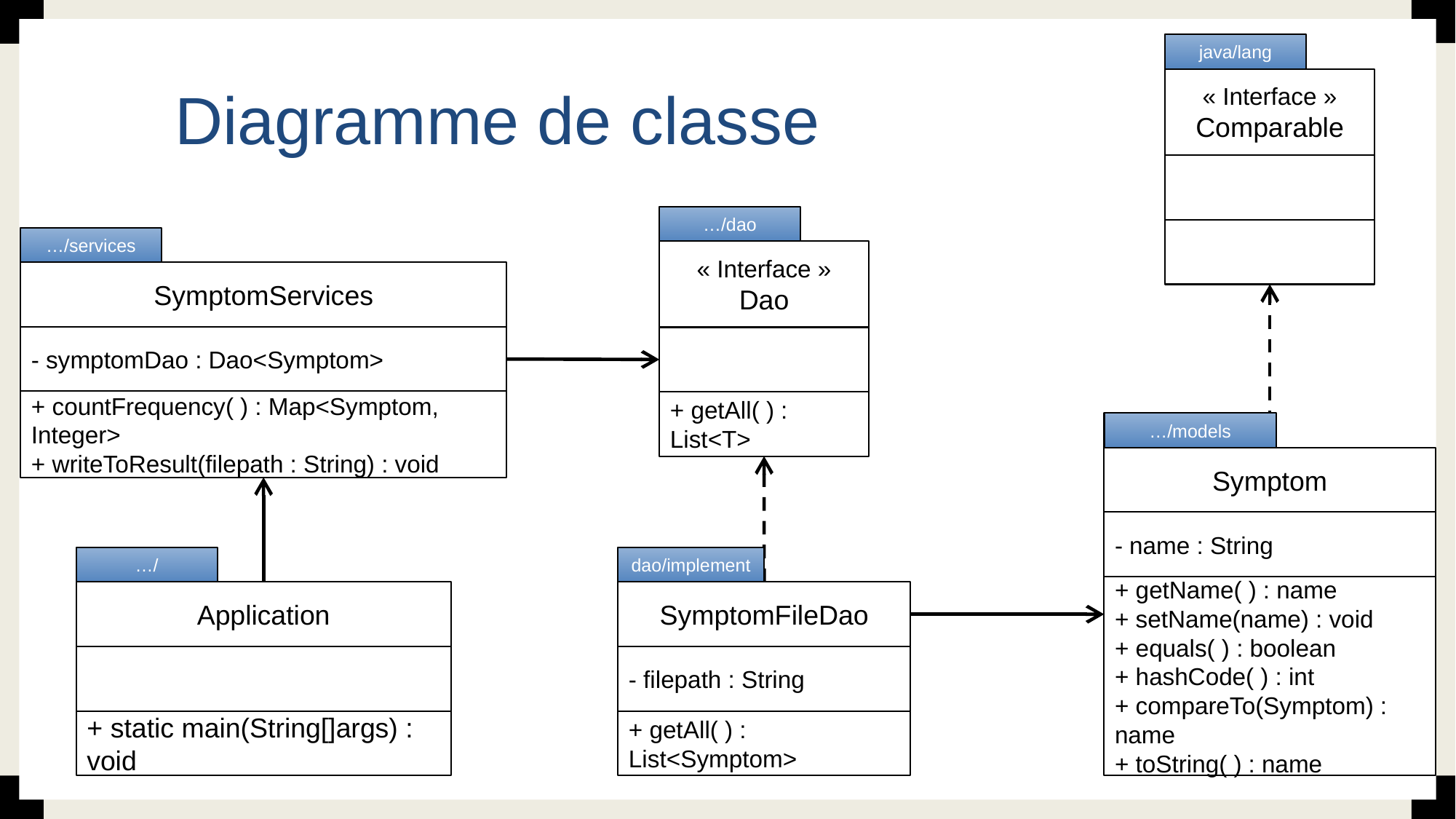

java/lang
« Interface »
Comparable

# Diagramme de classe
…/dao
« Interface »
Dao

+ getAll( ) : List<T>
…/services
SymptomServices
- symptomDao : Dao<Symptom>
+ countFrequency( ) : Map<Symptom, Integer>
+ writeToResult(filepath : String) : void
…/models
Symptom
- name : String
+ getName( ) : name
+ setName(name) : void
+ equals( ) : boolean
+ hashCode( ) : int
+ compareTo(Symptom) : name
+ toString( ) : name
…/
Application

+ static main(String[]args) : void
dao/implement
SymptomFileDao
- filepath : String
+ getAll( ) : List<Symptom>